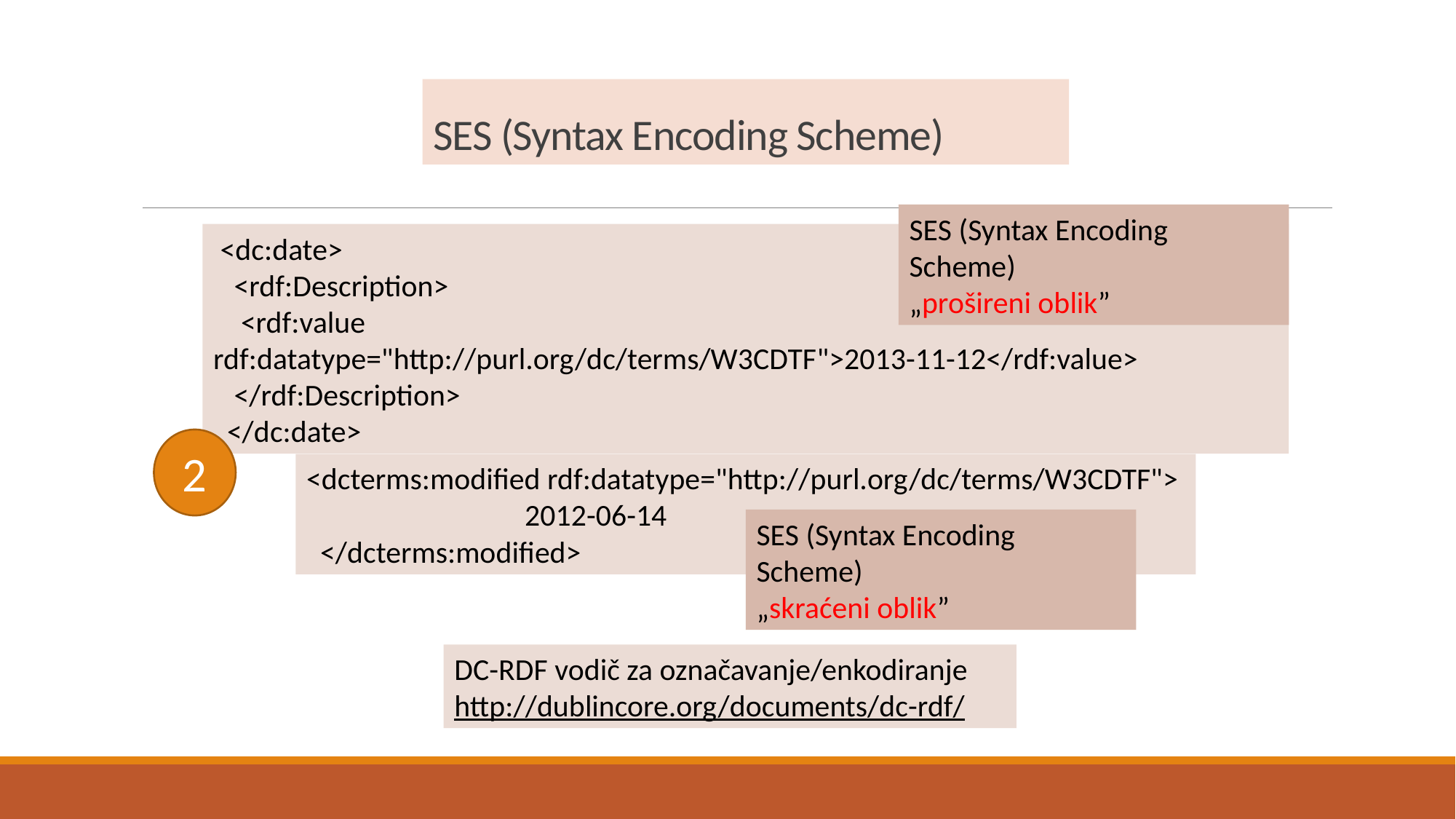

# SES (Syntax Encoding Scheme)
SES (Syntax Encoding Scheme)
„prošireni oblik”
 <dc:date>
   <rdf:Description>
    <rdf:value rdf:datatype="http://purl.org/dc/terms/W3CDTF">2013-11-12</rdf:value>
   </rdf:Description>
  </dc:date>
2
<dcterms:modified rdf:datatype="http://purl.org/dc/terms/W3CDTF">
		2012-06-14
  </dcterms:modified>
SES (Syntax Encoding Scheme)
„skraćeni oblik”
DC-RDF vodič za označavanje/enkodiranje
http://dublincore.org/documents/dc-rdf/